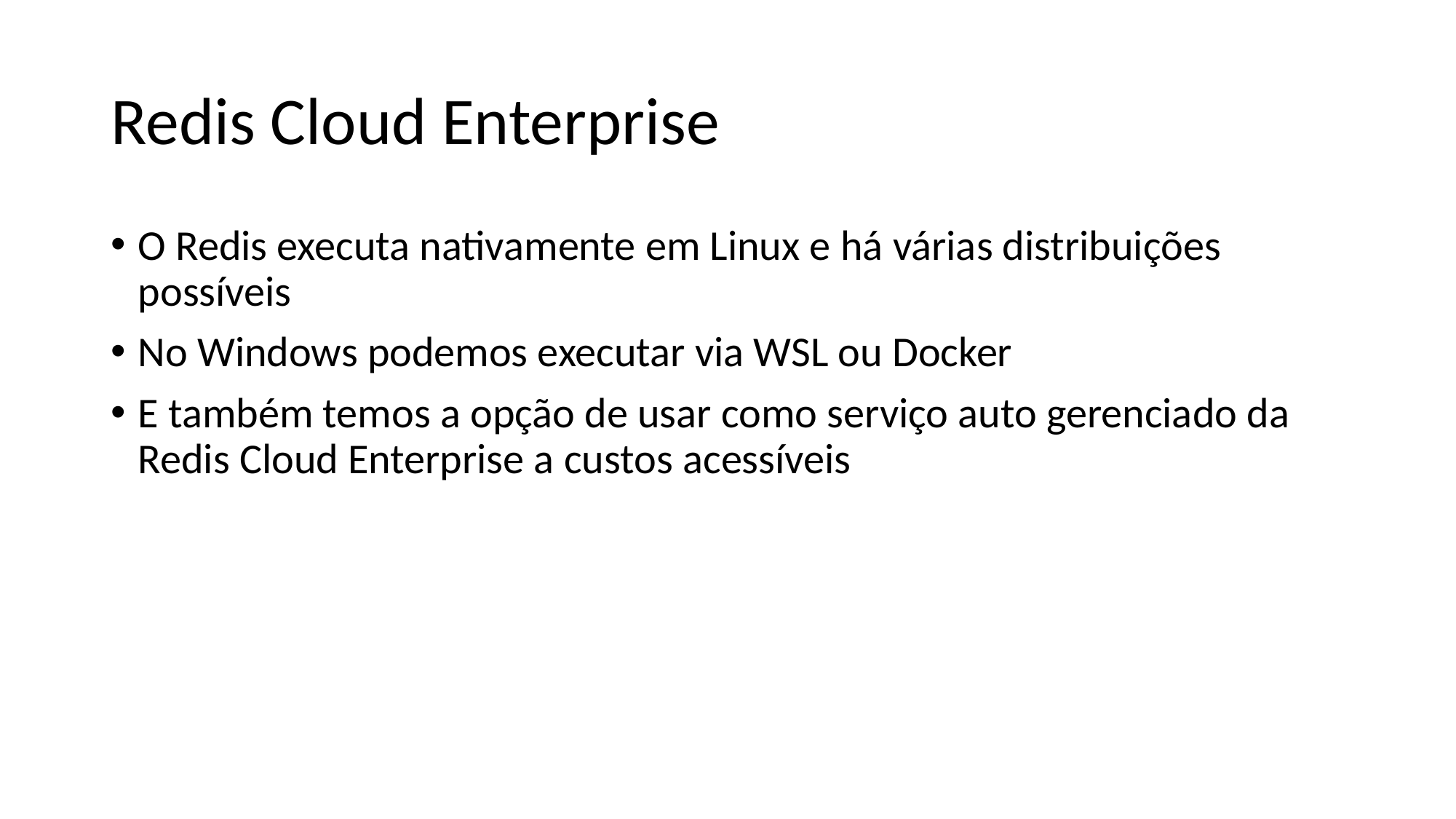

# Redis Cloud Enterprise
O Redis executa nativamente em Linux e há várias distribuições possíveis
No Windows podemos executar via WSL ou Docker
E também temos a opção de usar como serviço auto gerenciado da Redis Cloud Enterprise a custos acessíveis